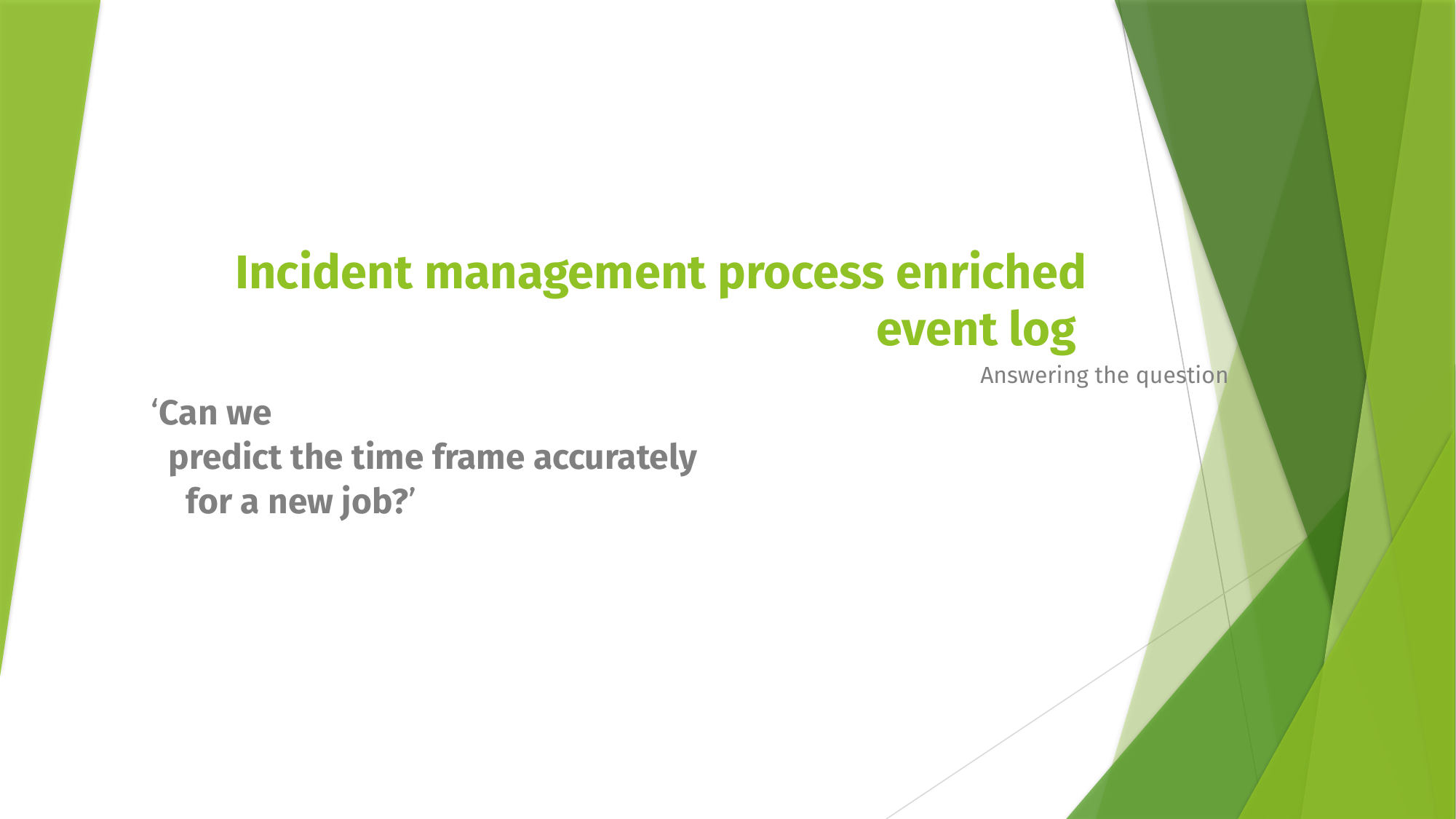

# Incident management process enriched event log
Answering the question
‘Can we
		predict the time frame accurately
						 						for a new job?’